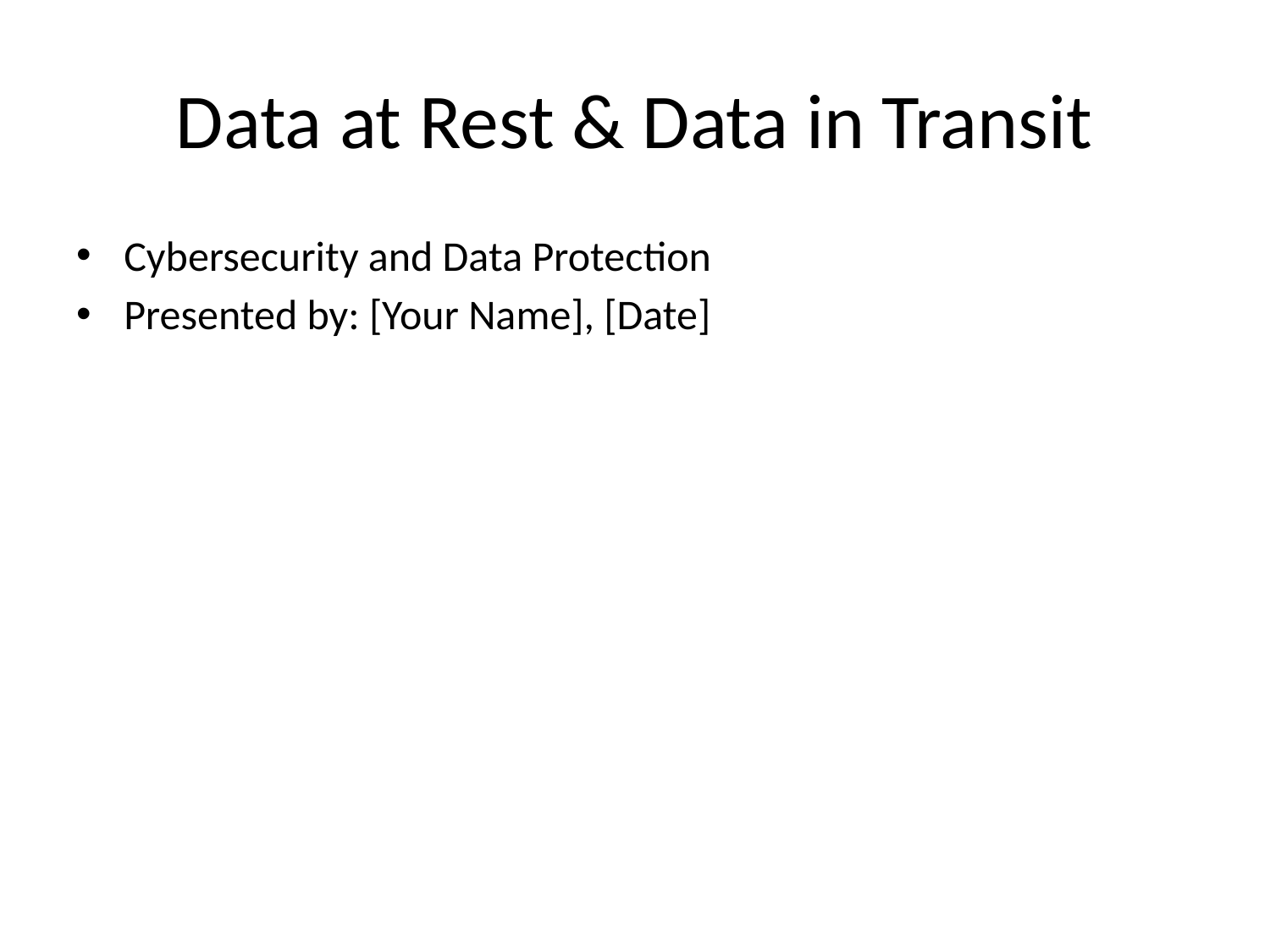

# Data at Rest & Data in Transit
Cybersecurity and Data Protection
Presented by: [Your Name], [Date]